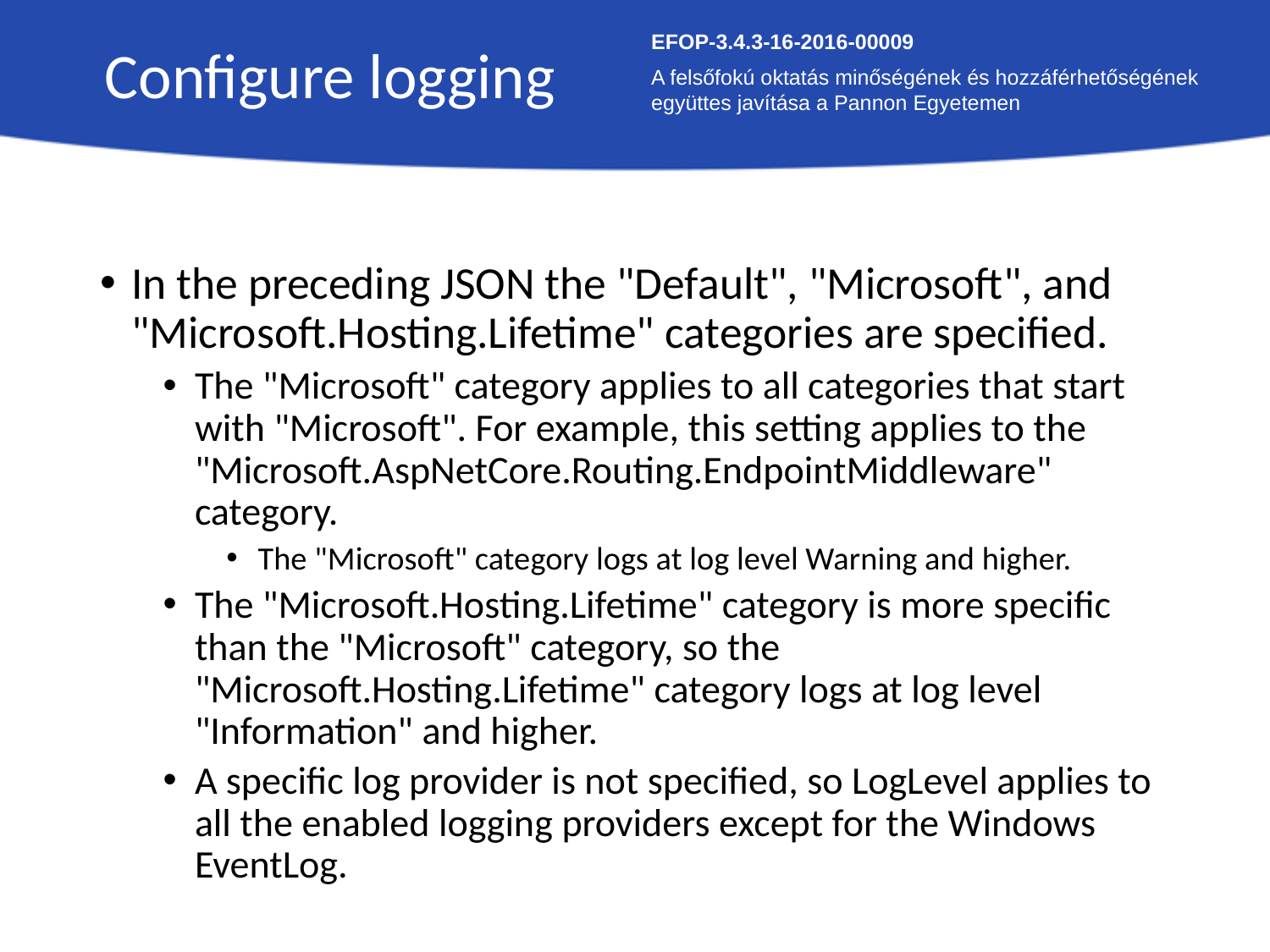

Configure logging
EFOP-3.4.3-16-2016-00009
A felsőfokú oktatás minőségének és hozzáférhetőségének együttes javítása a Pannon Egyetemen
In the preceding JSON the "Default", "Microsoft", and "Microsoft.Hosting.Lifetime" categories are specified.
The "Microsoft" category applies to all categories that start with "Microsoft". For example, this setting applies to the "Microsoft.AspNetCore.Routing.EndpointMiddleware" category.
The "Microsoft" category logs at log level Warning and higher.
The "Microsoft.Hosting.Lifetime" category is more specific than the "Microsoft" category, so the "Microsoft.Hosting.Lifetime" category logs at log level "Information" and higher.
A specific log provider is not specified, so LogLevel applies to all the enabled logging providers except for the Windows EventLog.